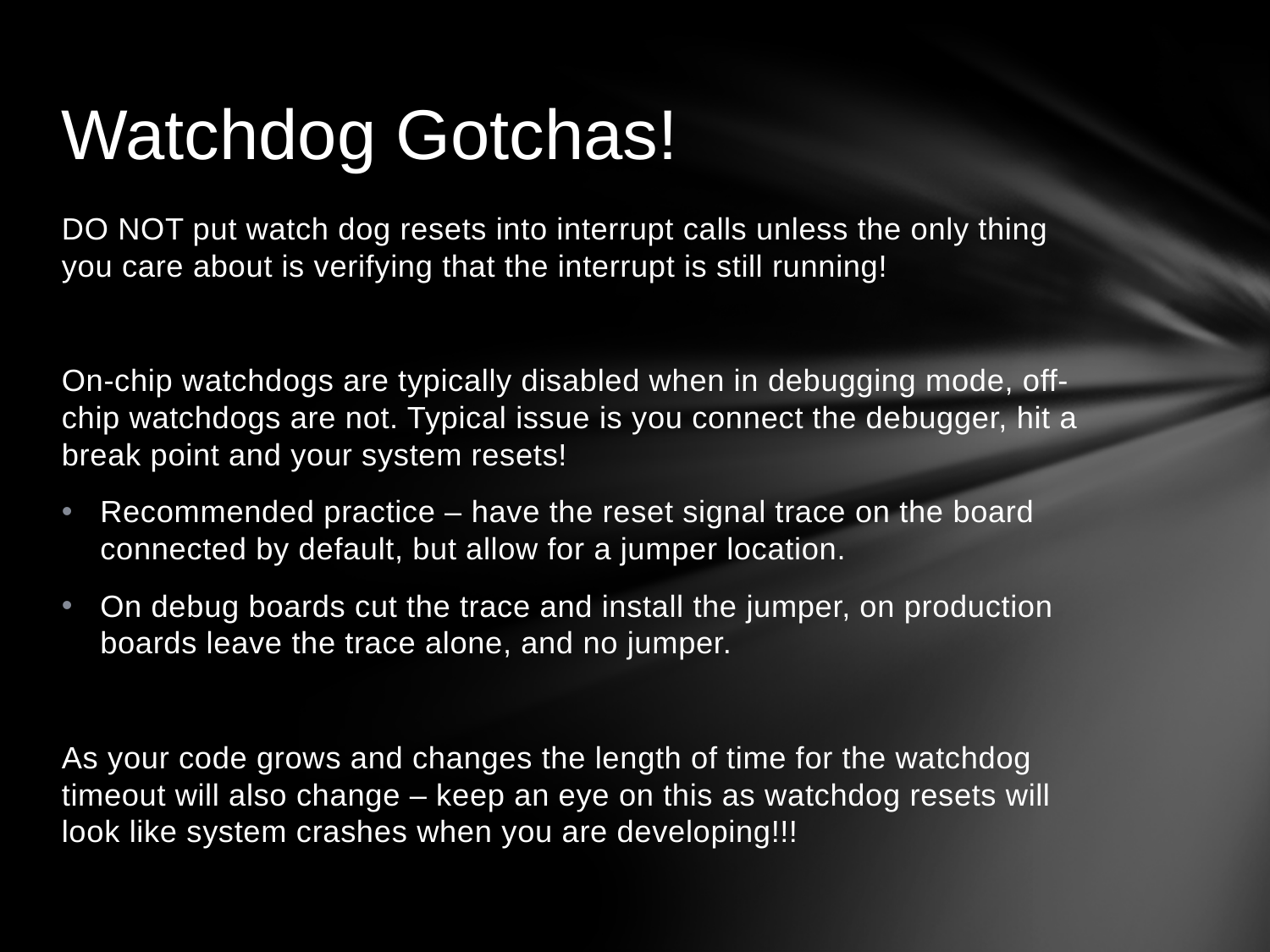

# Watchdog Gotchas!
DO NOT put watch dog resets into interrupt calls unless the only thing you care about is verifying that the interrupt is still running!

On-chip watchdogs are typically disabled when in debugging mode, off-chip watchdogs are not. Typical issue is you connect the debugger, hit a break point and your system resets!
Recommended practice – have the reset signal trace on the board connected by default, but allow for a jumper location.
On debug boards cut the trace and install the jumper, on production boards leave the trace alone, and no jumper.

As your code grows and changes the length of time for the watchdog timeout will also change – keep an eye on this as watchdog resets will look like system crashes when you are developing!!!